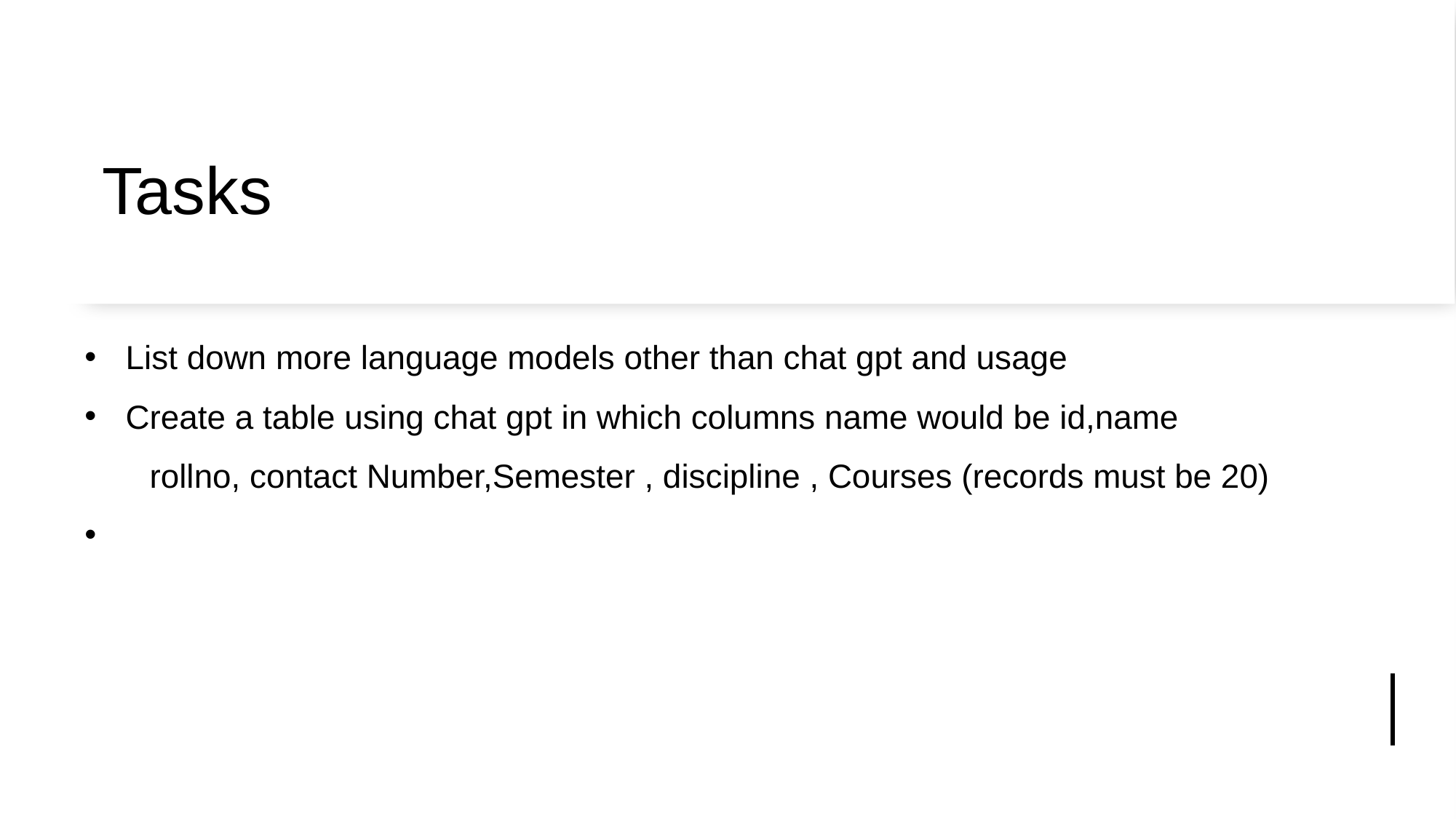

# Tasks
List down more language models other than chat gpt and usage
Create a table using chat gpt in which columns name would be id,name
       rollno, contact Number,Semester , discipline , Courses (records must be 20)